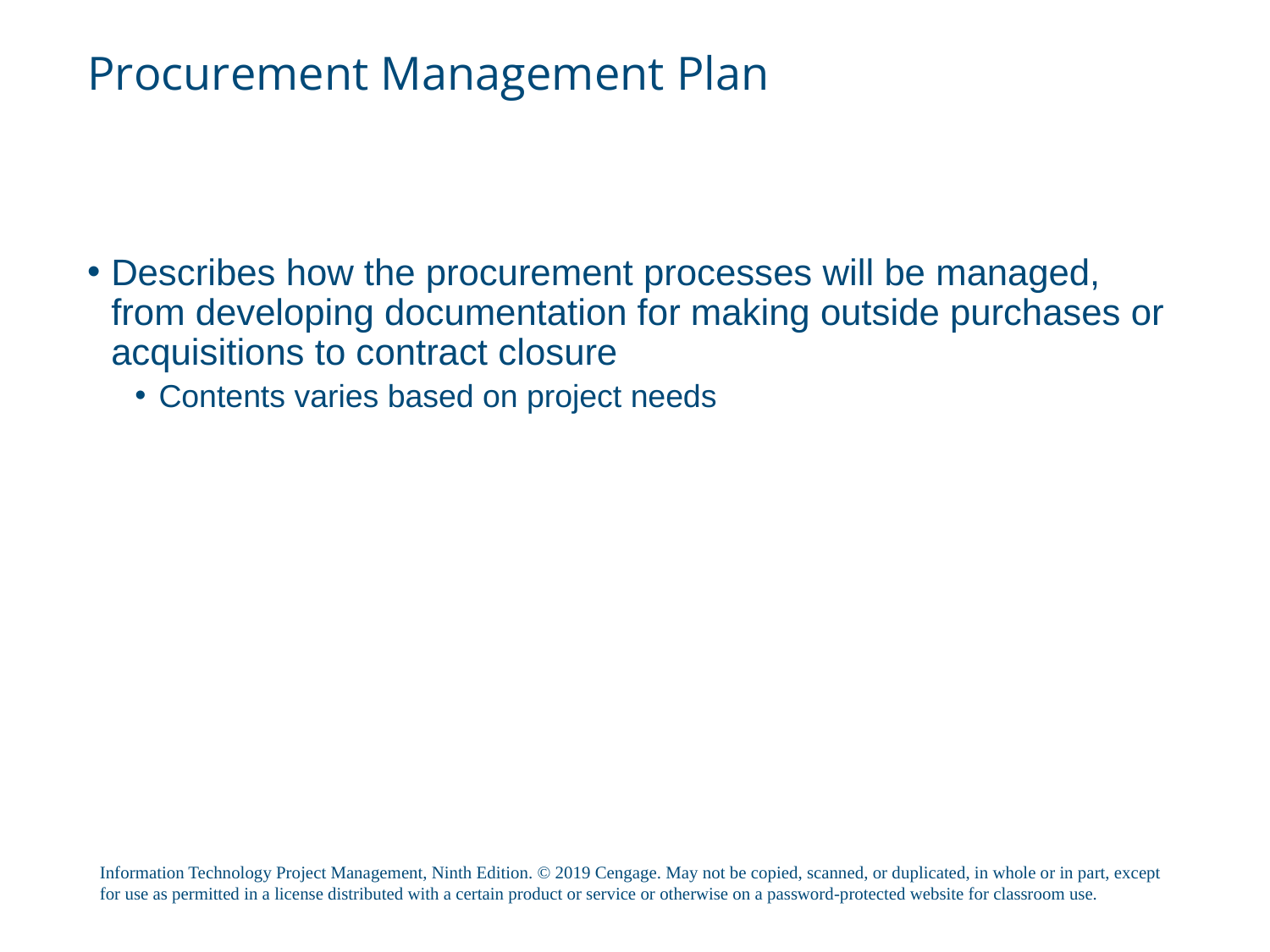

# Procurement Management Plan
Describes how the procurement processes will be managed, from developing documentation for making outside purchases or acquisitions to contract closure
Contents varies based on project needs
Information Technology Project Management, Ninth Edition. © 2019 Cengage. May not be copied, scanned, or duplicated, in whole or in part, except for use as permitted in a license distributed with a certain product or service or otherwise on a password-protected website for classroom use.